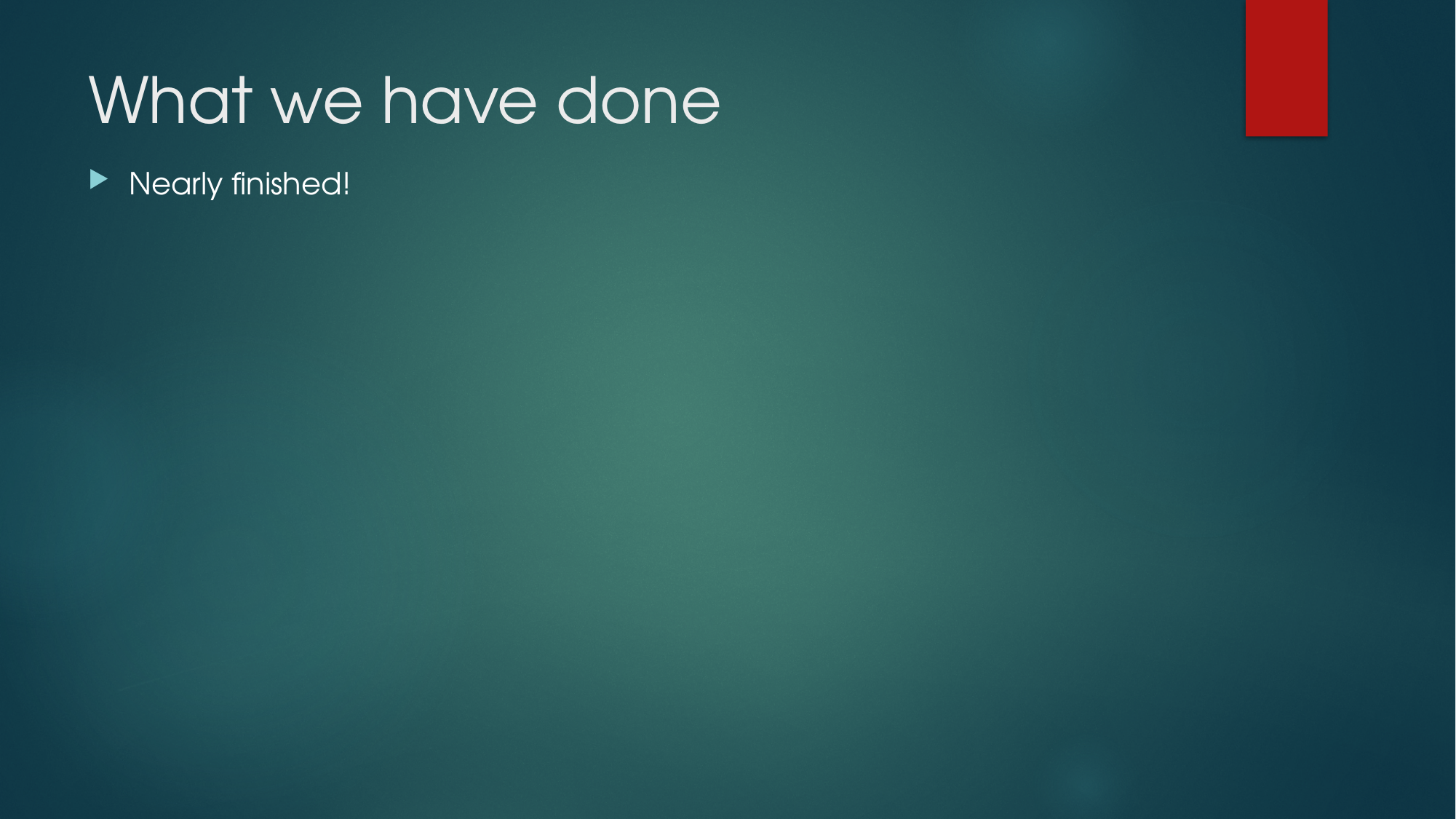

# What we have done
Nearly finished!